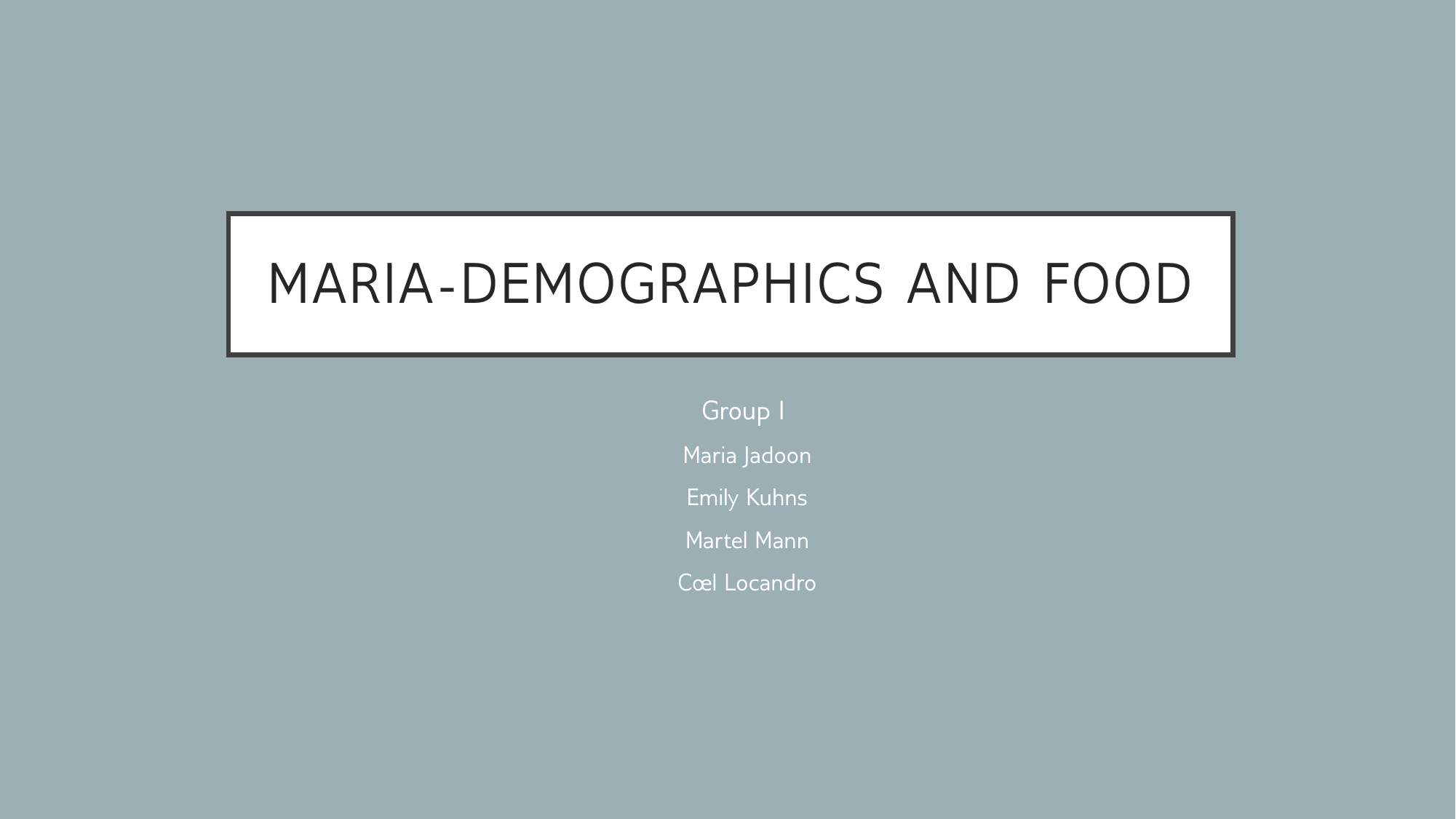

# MARIA-Demographics and food
Group I
Maria Jadoon
Emily Kuhns
Martel Mann
Coel Locandro